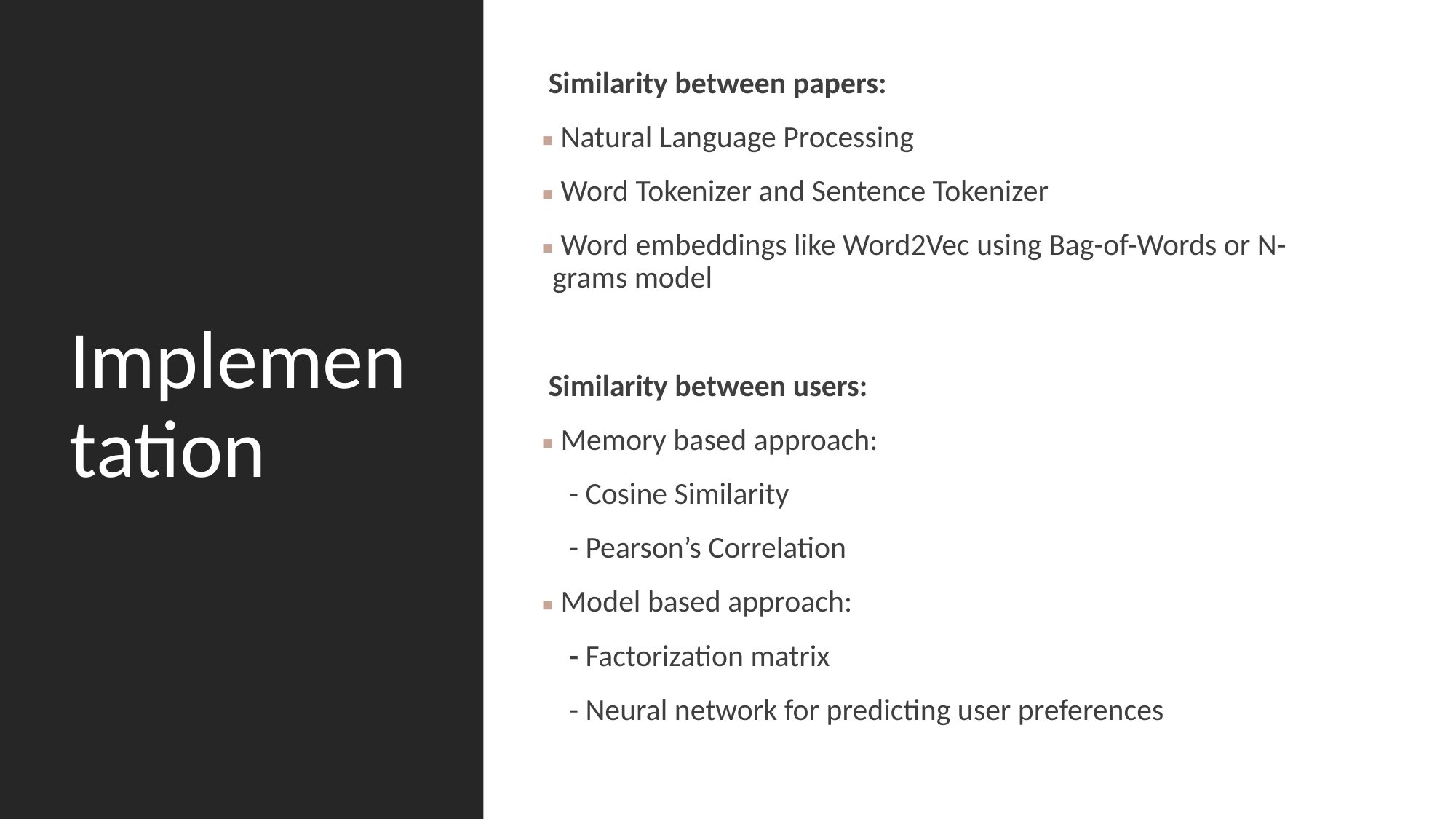

Similarity between papers:
 Natural Language Processing
 Word Tokenizer and Sentence Tokenizer
 Word embeddings like Word2Vec using Bag-of-Words or N-grams model

 Similarity between users:
 Memory based approach:
    - Cosine Similarity
    - Pearson’s Correlation
 Model based approach:
    - Factorization matrix
    - Neural network for predicting user preferences

# Implementation